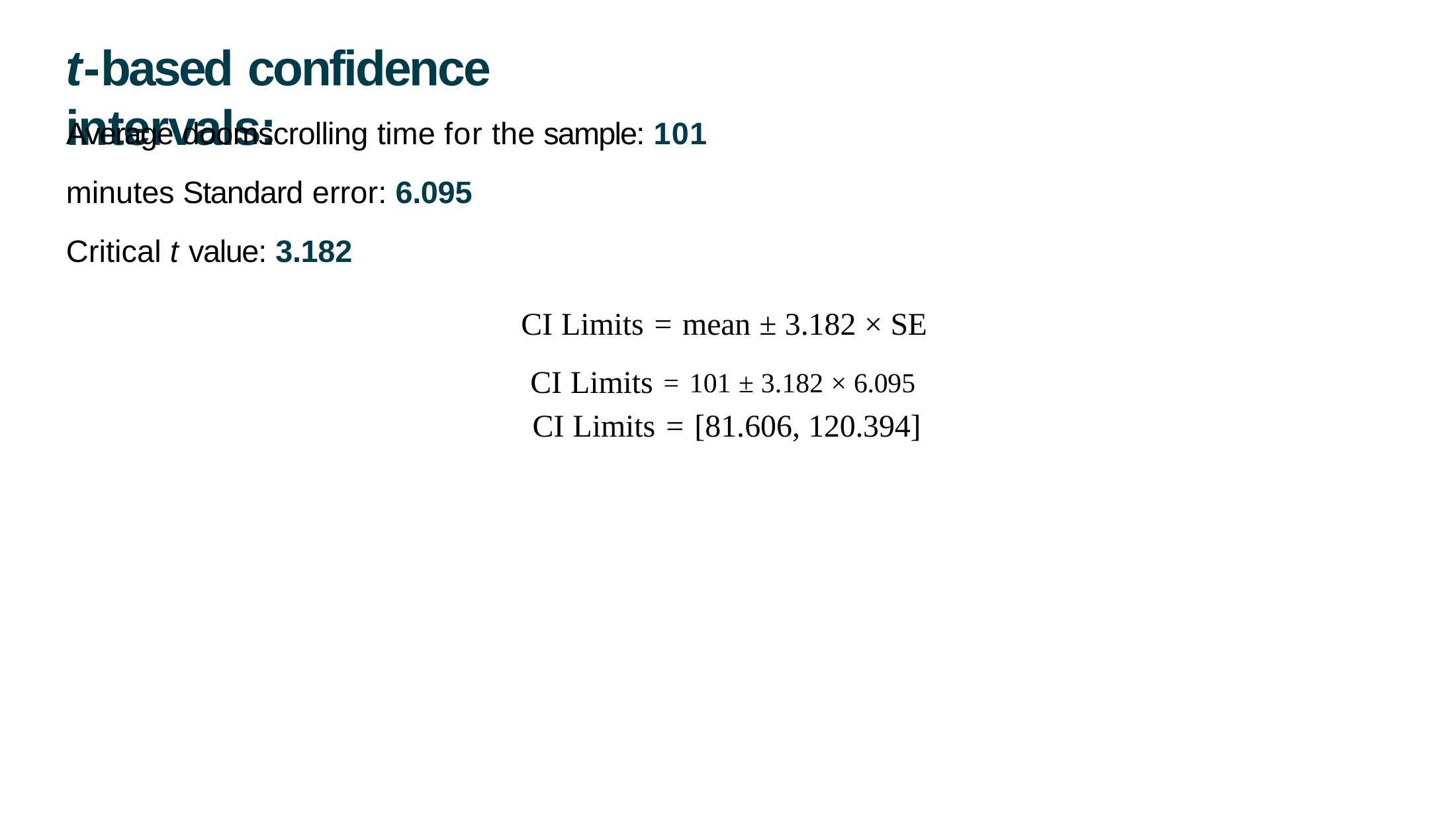

# t-based confidence intervals:
Average doomscrolling time for the sample: 101 minutes Standard error: 6.095
Critical t value: 3.182
CI Limits = mean ± 3.182 × SE CI Limits = 101 ± 3.182 × 6.095
CI Limits = [81.606, 120.394]